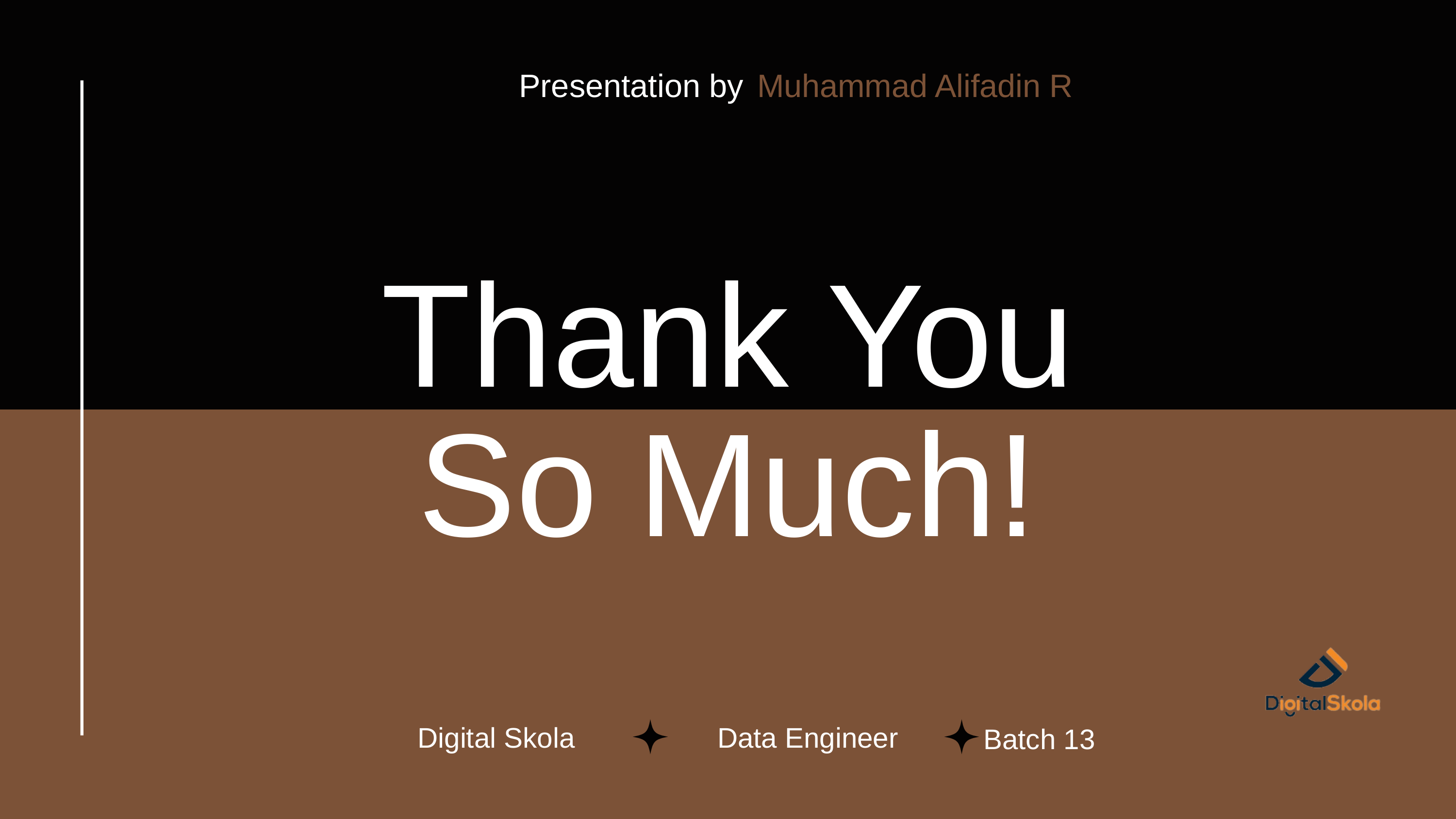

Presentation by
Muhammad Alifadin R
Thank You
So Much!

Digital Skola
Data Engineer
Batch 13